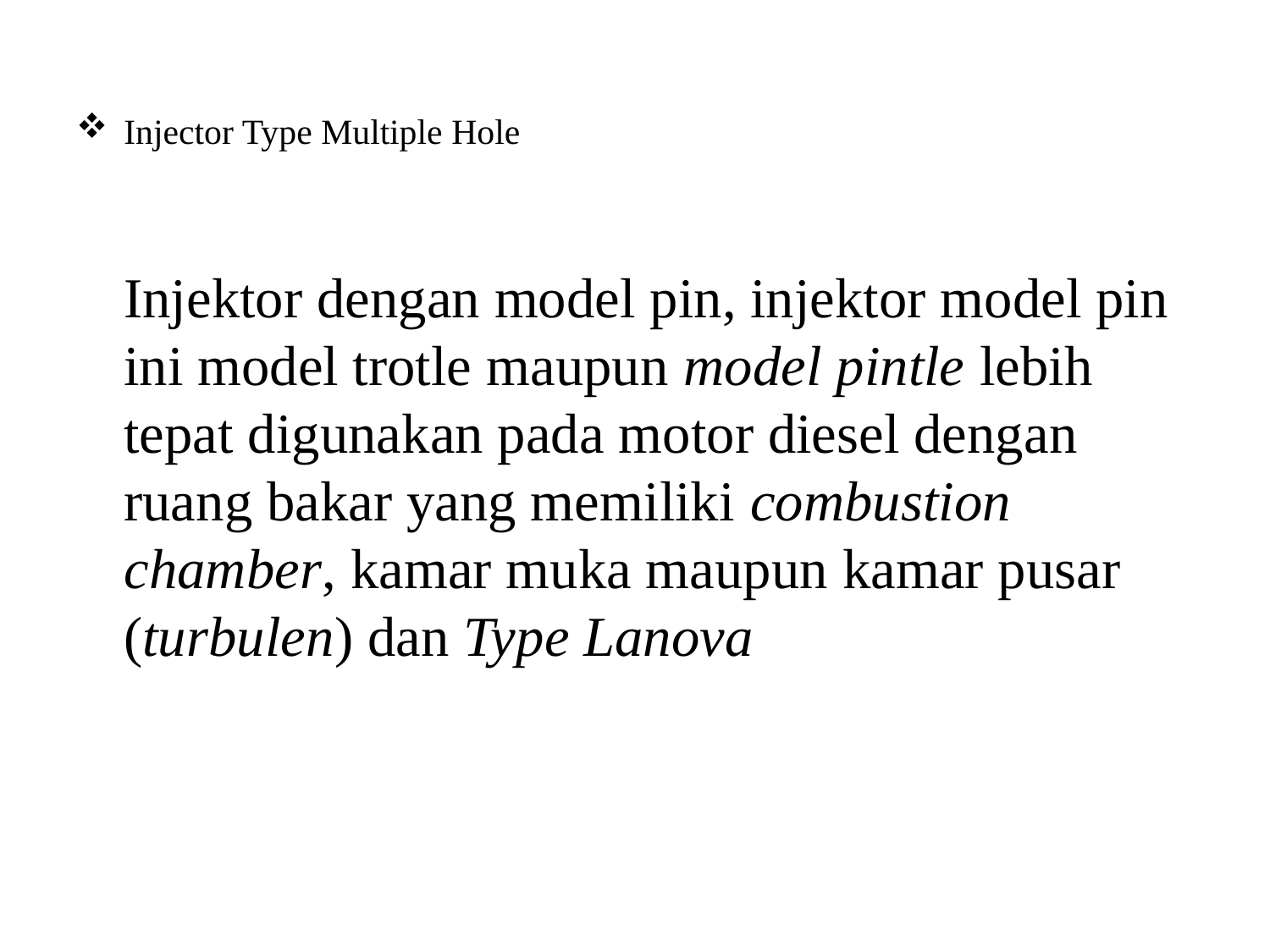

Injector Type Multiple Hole

	Injektor dengan model pin, injektor model pin ini model trotle maupun model pintle lebih tepat digunakan pada motor diesel dengan ruang bakar yang memiliki combustion chamber, kamar muka maupun kamar pusar (turbulen) dan Type Lanova